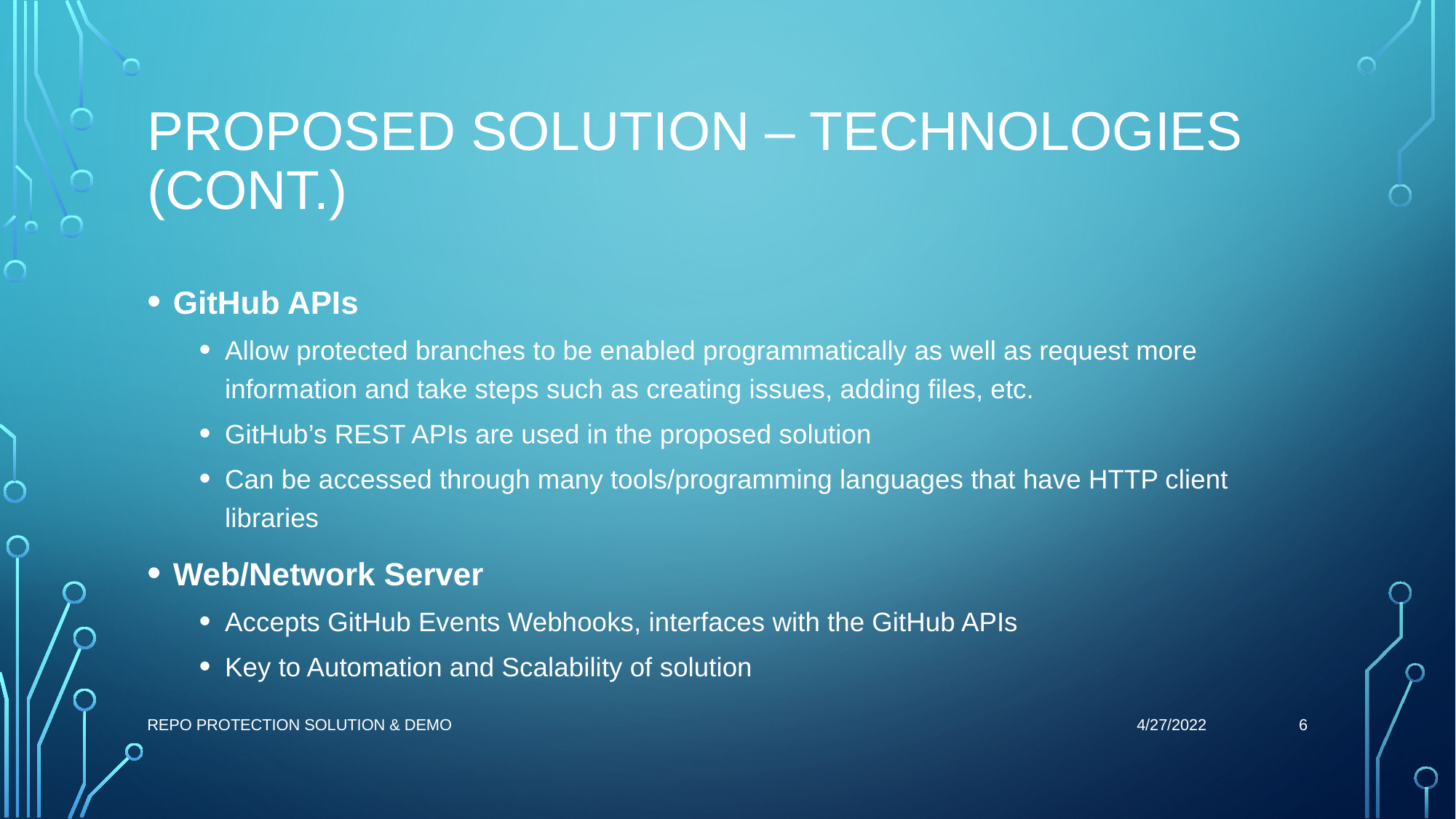

# Proposed Solution – Technologies (cont.)
GitHub APIs
Allow protected branches to be enabled programmatically as well as request more information and take steps such as creating issues, adding files, etc.
GitHub’s REST APIs are used in the proposed solution
Can be accessed through many tools/programming languages that have HTTP client libraries
Web/Network Server
Accepts GitHub Events Webhooks, interfaces with the GitHub APIs
Key to Automation and Scalability of solution

6
Repo Protection Solution & Demo
4/27/2022